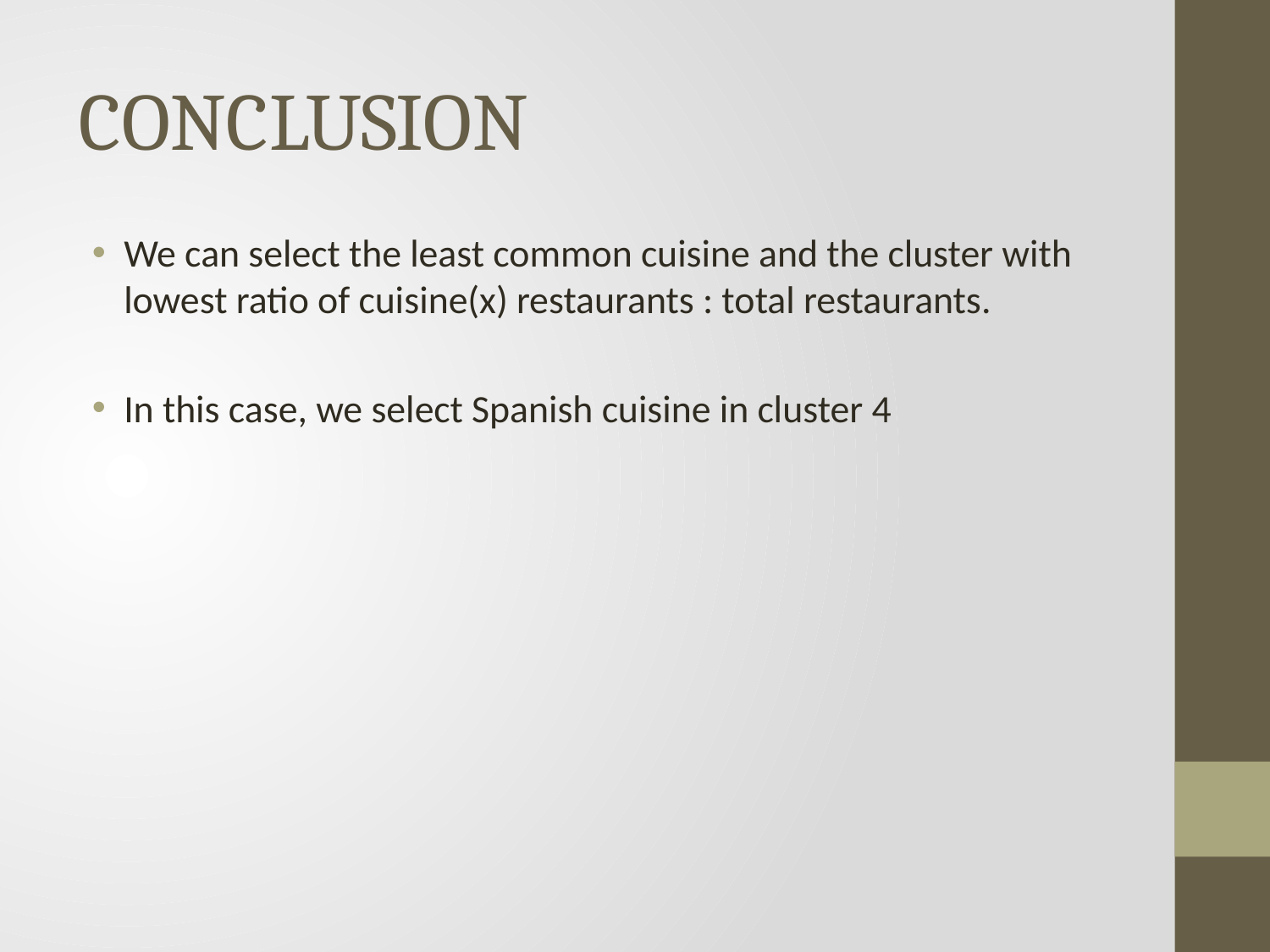

# CONCLUSION
We can select the least common cuisine and the cluster with lowest ratio of cuisine(x) restaurants : total restaurants.

In this case, we select Spanish cuisine in cluster 4